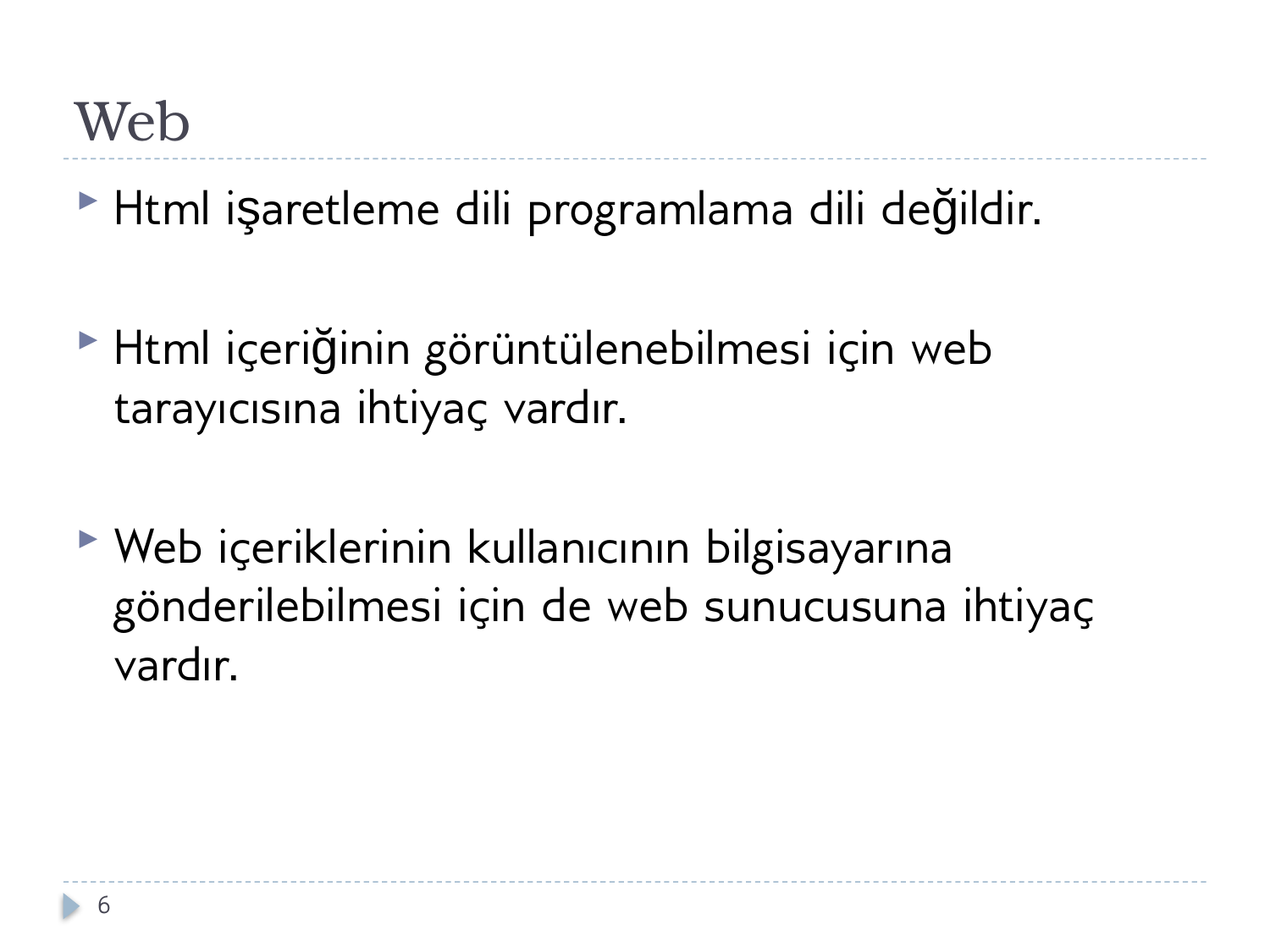

# Web
Html işaretleme dili programlama dili değildir.

Html içeriğinin görüntülenebilmesi için web tarayıcısına ihtiyaç vardır.

Web içeriklerinin kullanıcının bilgisayarına gönderilebilmesi için de web sunucusuna ihtiyaç vardır.
6